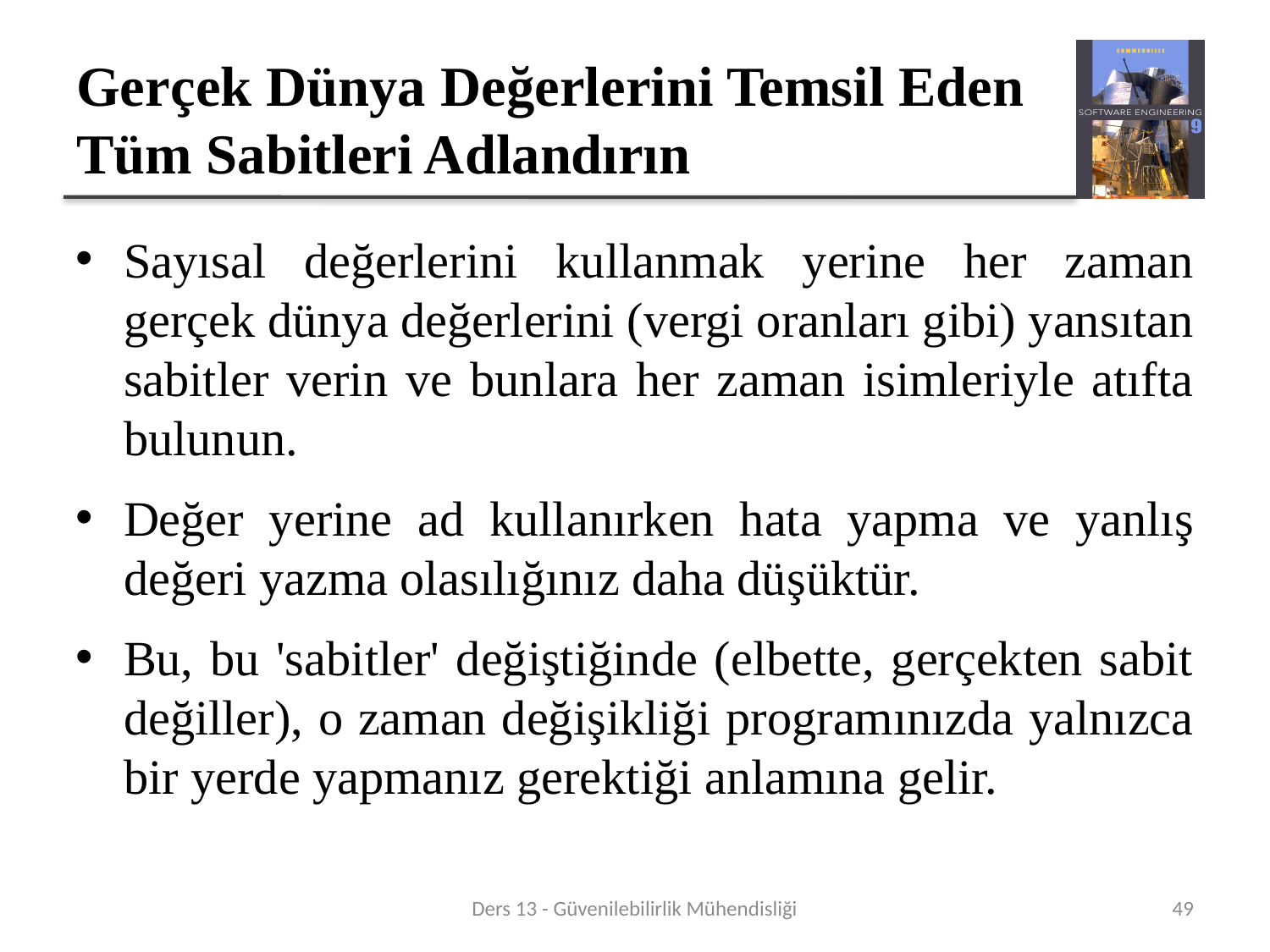

# Gerçek Dünya Değerlerini Temsil Eden Tüm Sabitleri Adlandırın
Sayısal değerlerini kullanmak yerine her zaman gerçek dünya değerlerini (vergi oranları gibi) yansıtan sabitler verin ve bunlara her zaman isimleriyle atıfta bulunun.
Değer yerine ad kullanırken hata yapma ve yanlış değeri yazma olasılığınız daha düşüktür.
Bu, bu 'sabitler' değiştiğinde (elbette, gerçekten sabit değiller), o zaman değişikliği programınızda yalnızca bir yerde yapmanız gerektiği anlamına gelir.
Ders 13 - Güvenilebilirlik Mühendisliği
49